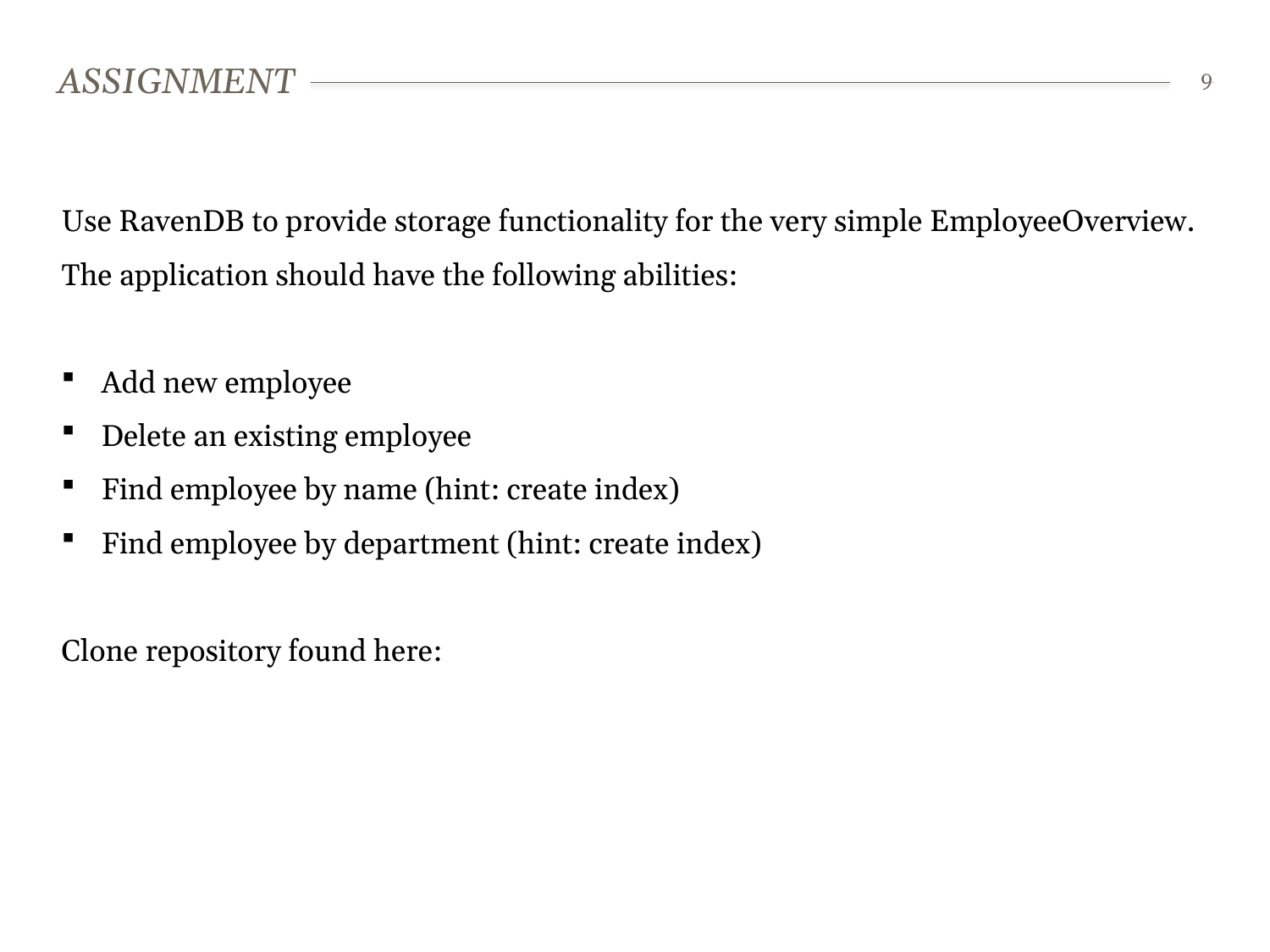

# Assignment
9
Use RavenDB to provide storage functionality for the very simple EmployeeOverview.
The application should have the following abilities:

Add new employee
Delete an existing employee
Find employee by name (hint: create index)
Find employee by department (hint: create index)

Clone repository found here: